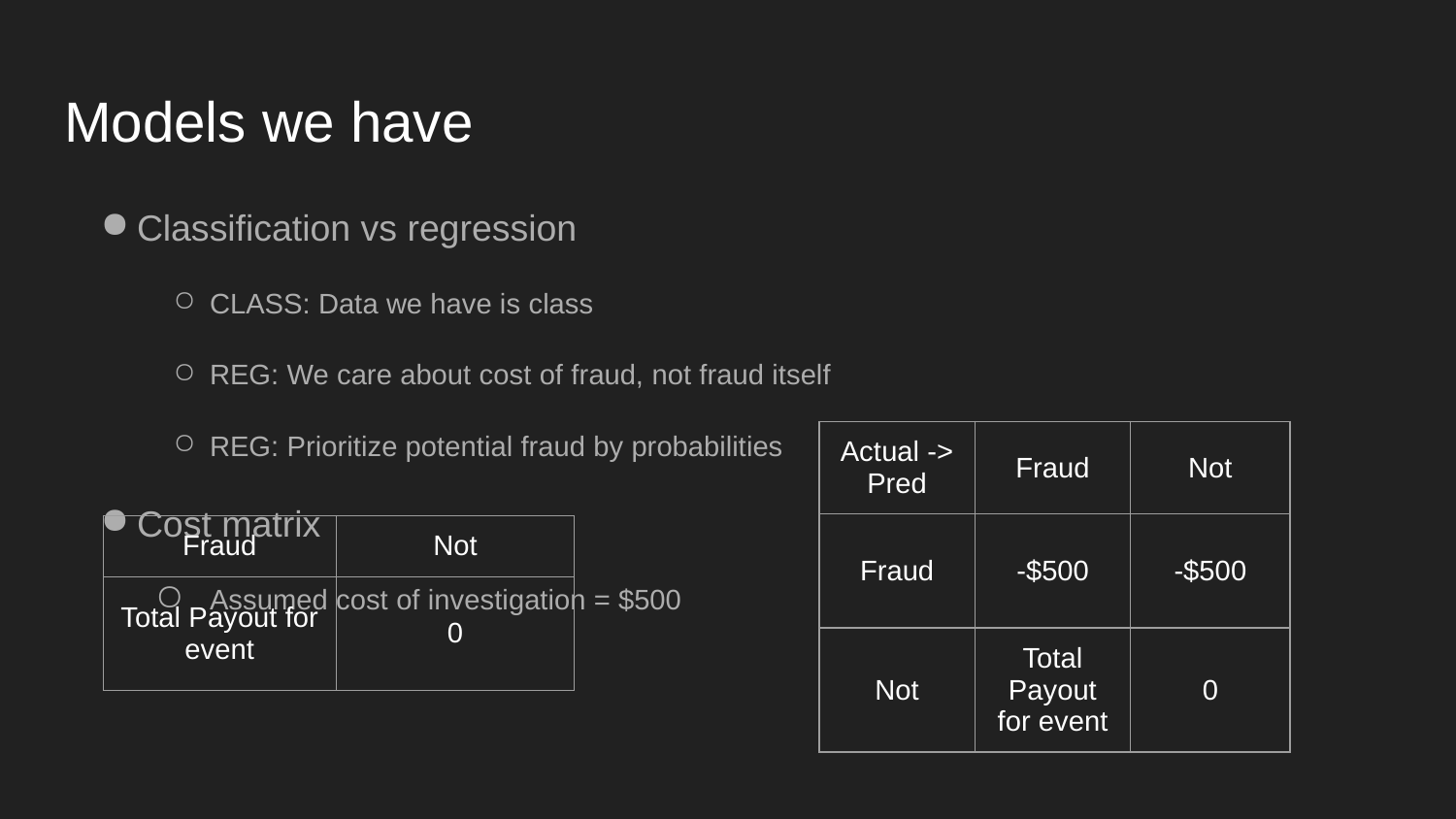

# Models we have
Classification vs regression
CLASS: Data we have is class
REG: We care about cost of fraud, not fraud itself
REG: Prioritize potential fraud by probabilities
Cost matrix
Assumed cost of investigation = $500
| Actual -> Pred | Fraud | Not |
| --- | --- | --- |
| Fraud | -$500 | -$500 |
| Not | Total Payout for event | 0 |
| Fraud | Not |
| --- | --- |
| Total Payout for event | 0 |